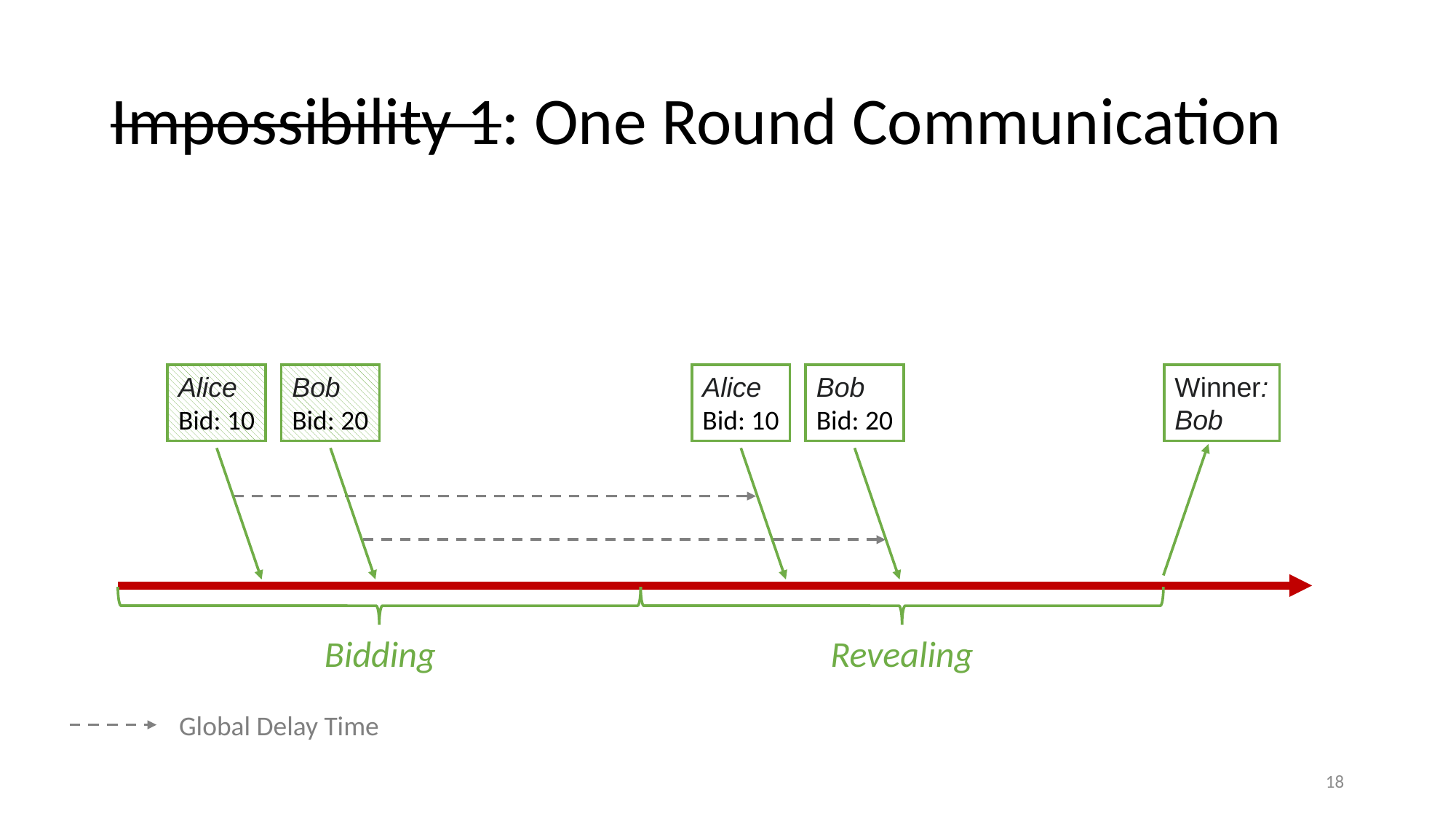

# Impossibility 1: One Round Communication

Alice
Bid: 10
Bob
Bid: 20
Alice
Bid: 10
Bob
Bid: 20
Winner:
Bob
Bidding
Revealing
Global Delay Time
18